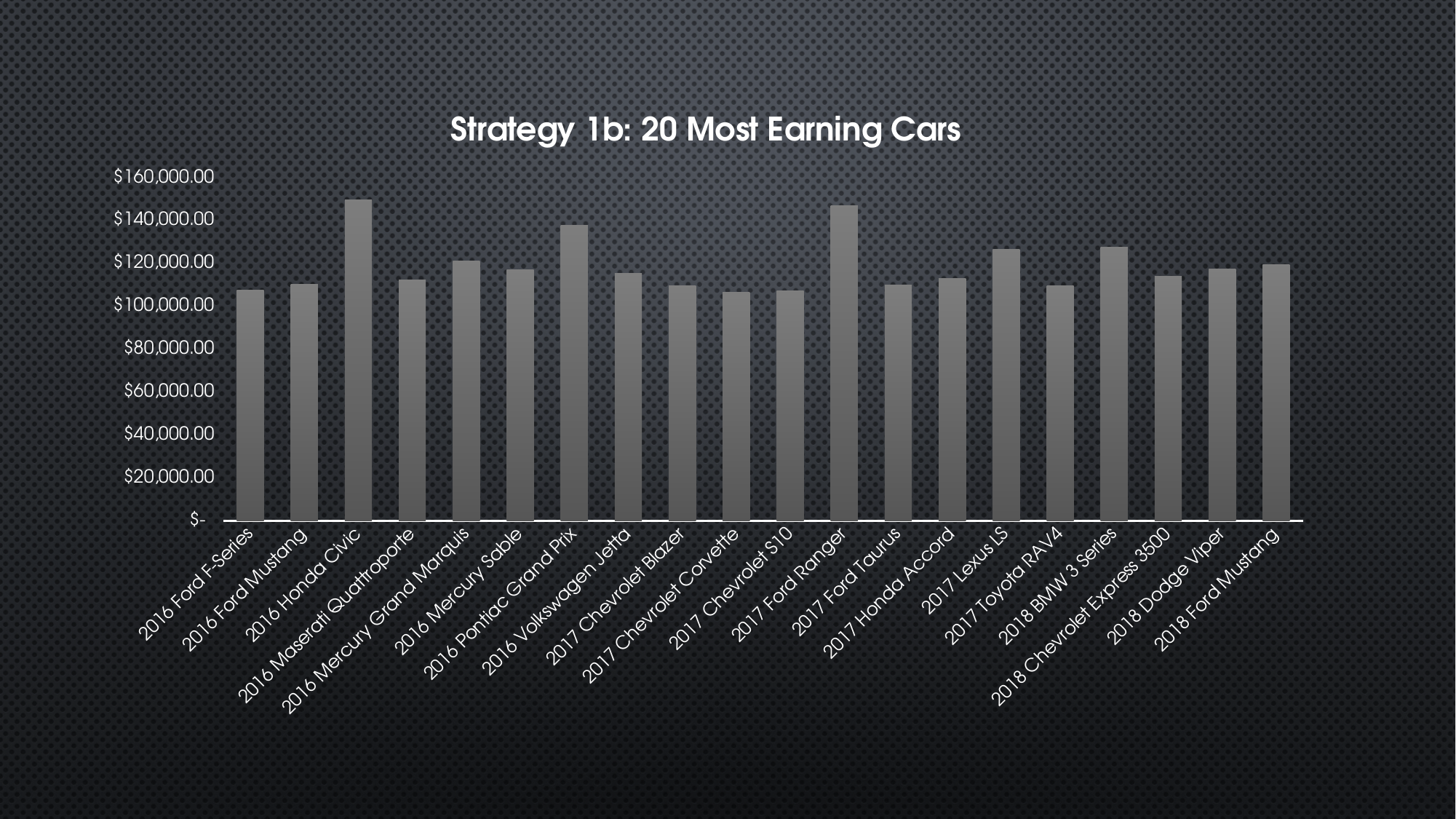

### Chart: Strategy 1b: 20 Most Earning Cars

| Category | Total |
|---|---|
| 2016 Ford F-Series | 107573.0 |
| 2016 Ford Mustang | 110246.0 |
| 2016 Honda Civic | 149771.0 |
| 2016 Maserati Quattroporte | 112409.0 |
| 2016 Mercury Grand Marquis | 121028.0 |
| 2016 Mercury Sable | 116890.0 |
| 2016 Pontiac Grand Prix | 137868.0 |
| 2016 Volkswagen Jetta | 115243.0 |
| 2017 Chevrolet Blazer | 109456.0 |
| 2017 Chevrolet Corvette | 106552.0 |
| 2017 Chevrolet S10 | 107174.0 |
| 2017 Ford Ranger | 147009.0 |
| 2017 Ford Taurus | 109813.0 |
| 2017 Honda Accord | 112934.0 |
| 2017 Lexus LS | 126414.0 |
| 2017 Toyota RAV4 | 109550.0 |
| 2018 BMW 3 Series | 127720.0 |
| 2018 Chevrolet Express 3500 | 113917.0 |
| 2018 Dodge Viper | 117455.0 |
| 2018 Ford Mustang | 119323.0 |